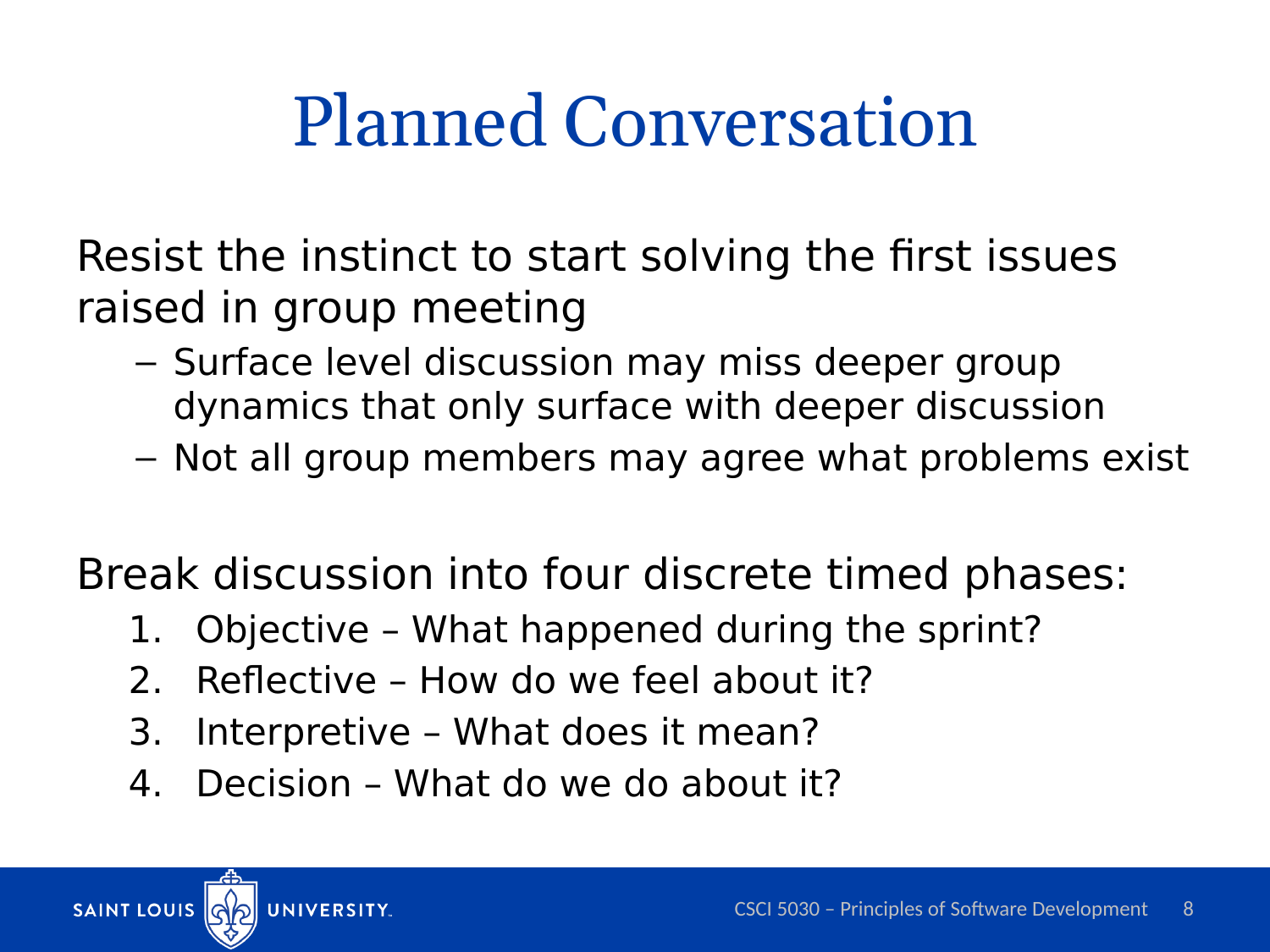

# Planned Conversation
Resist the instinct to start solving the first issues raised in group meeting
Surface level discussion may miss deeper group dynamics that only surface with deeper discussion
Not all group members may agree what problems exist

Break discussion into four discrete timed phases:
Objective – What happened during the sprint?
Reflective – How do we feel about it?
Interpretive – What does it mean?
Decision – What do we do about it?
CSCI 5030 – Principles of Software Development
8